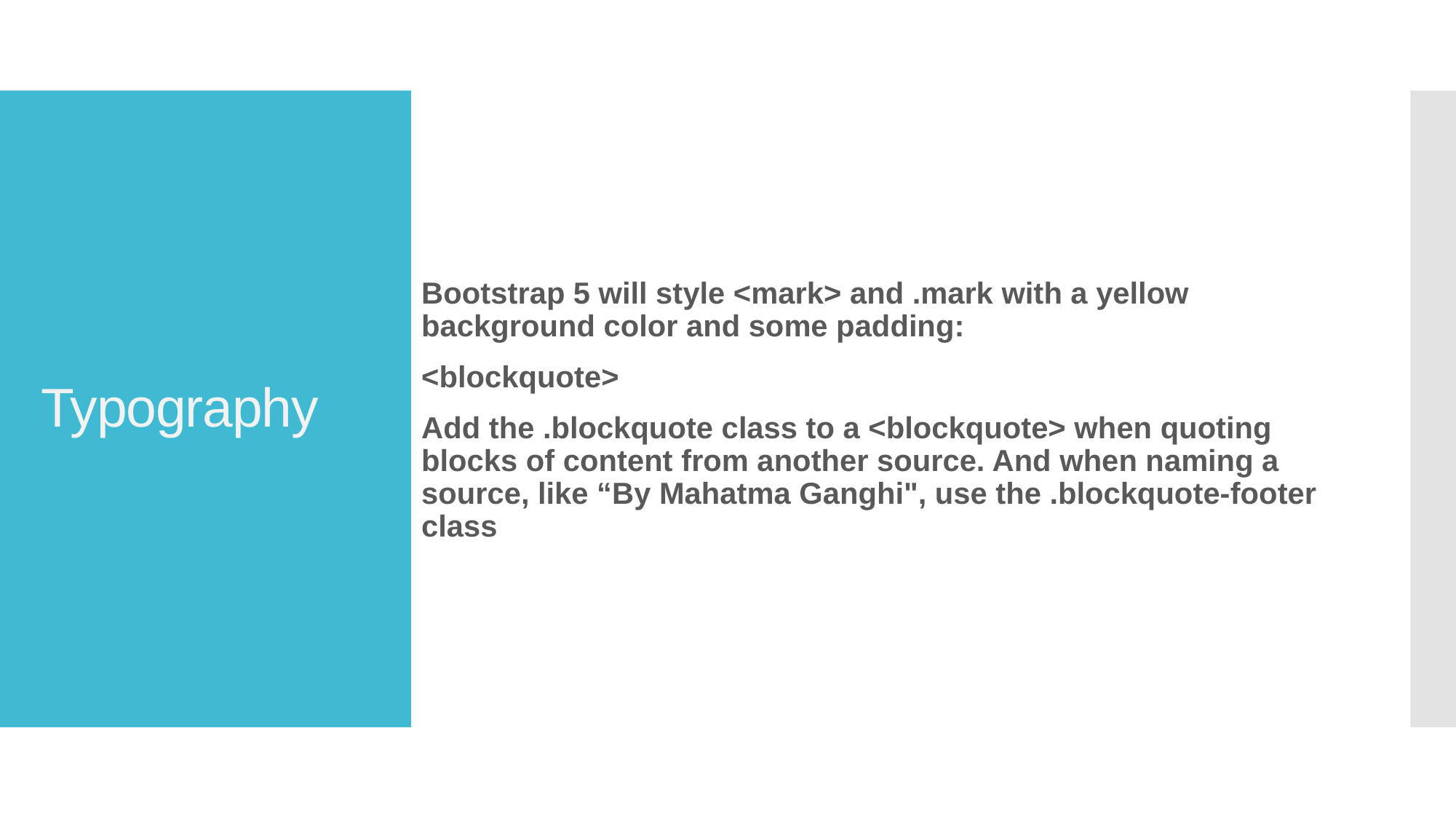

Bootstrap 5 will style <mark> and .mark with a yellow background color and some padding:
<blockquote>
Add the .blockquote class to a <blockquote> when quoting blocks of content from another source. And when naming a source, like “By Mahatma Ganghi", use the .blockquote-footer class

# Typography